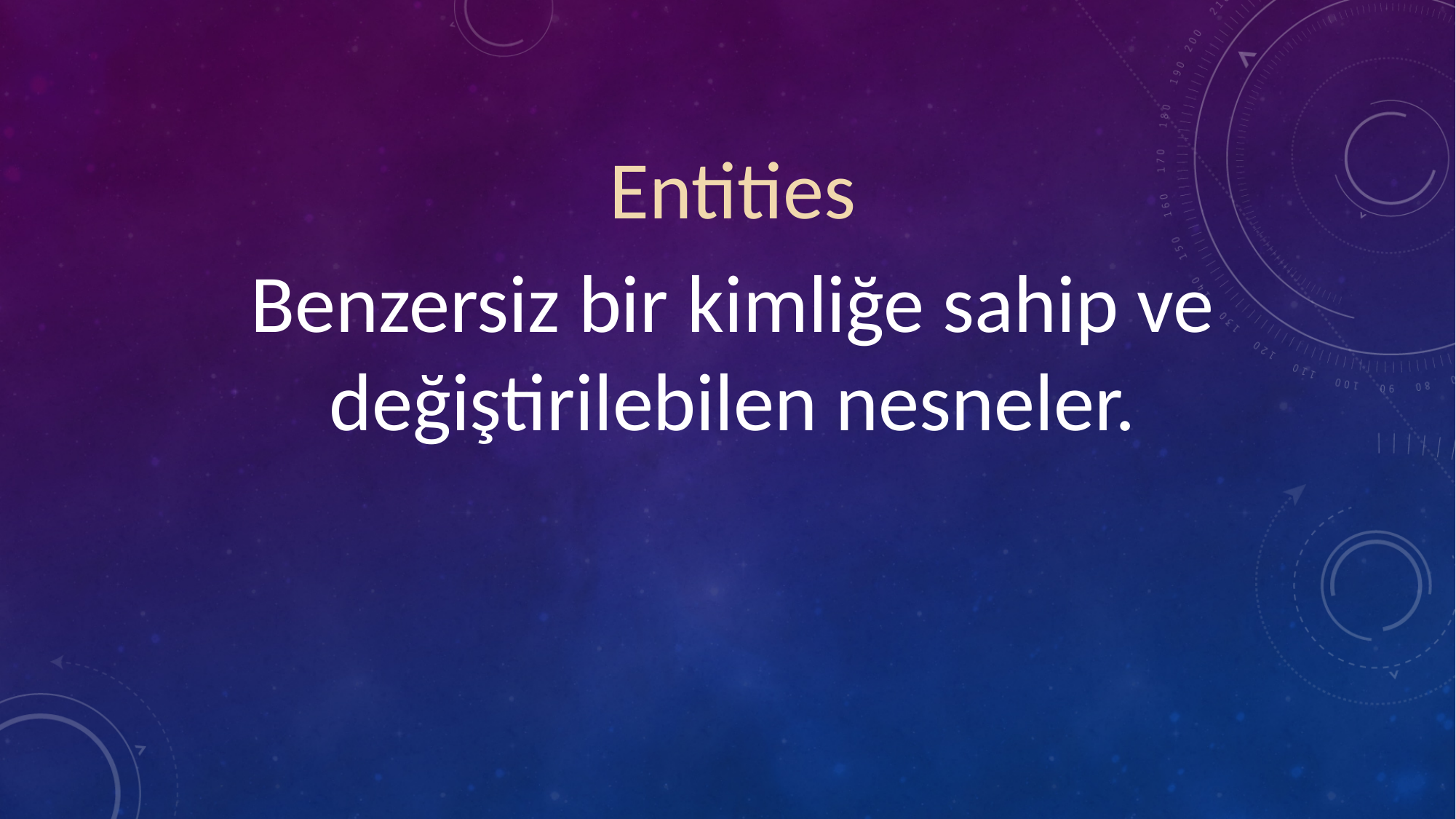

Entities
Benzersiz bir kimliğe sahip ve değiştirilebilen nesneler.